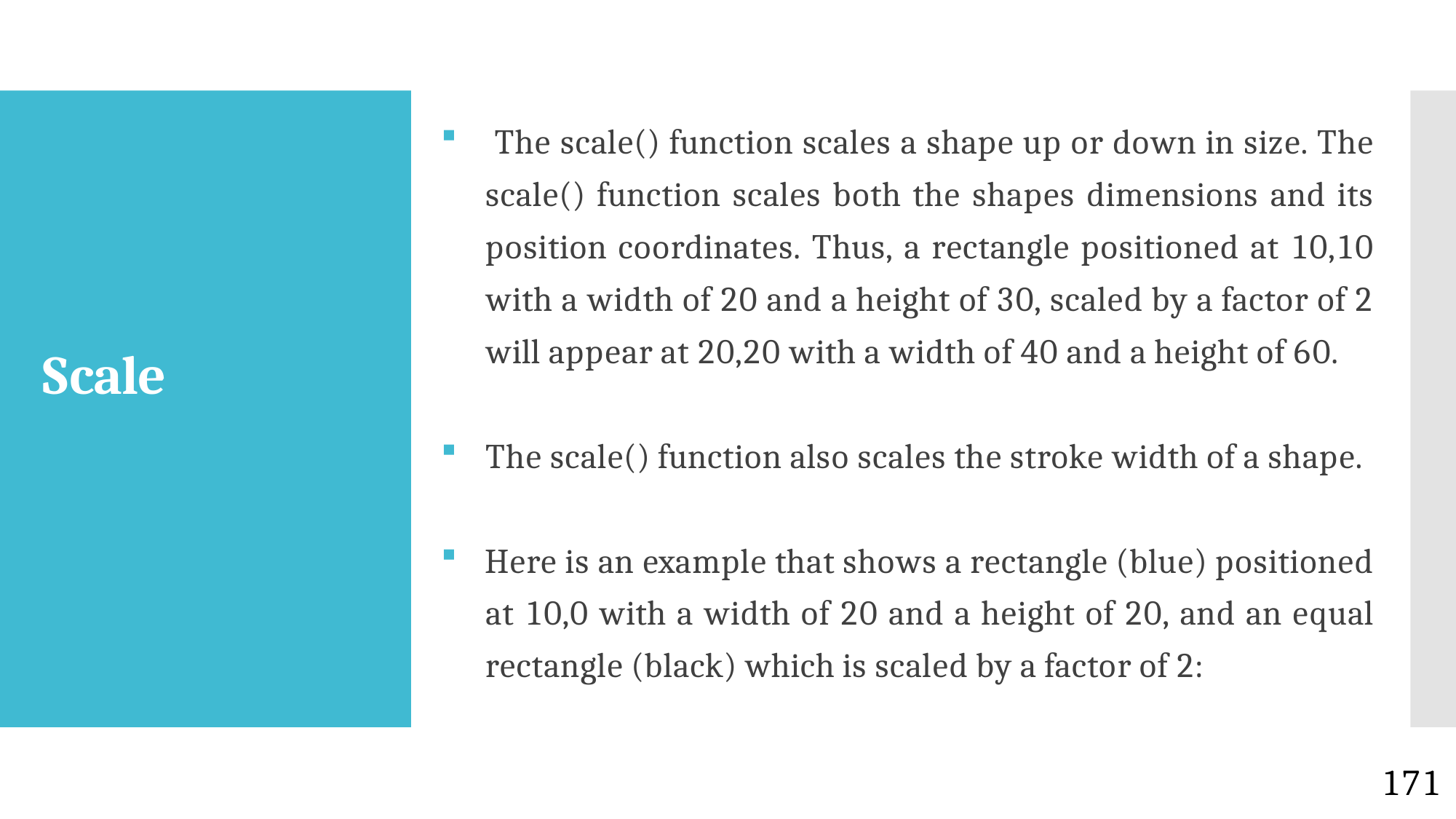

The scale() function scales a shape up or down in size. The scale() function scales both the shapes dimensions and its position coordinates. Thus, a rectangle positioned at 10,10 with a width of 20 and a height of 30, scaled by a factor of 2 will appear at 20,20 with a width of 40 and a height of 60.

The scale() function also scales the stroke width of a shape.

Here is an example that shows a rectangle (blue) positioned at 10,0 with a width of 20 and a height of 20, and an equal rectangle (black) which is scaled by a factor of 2:
# Scale
171